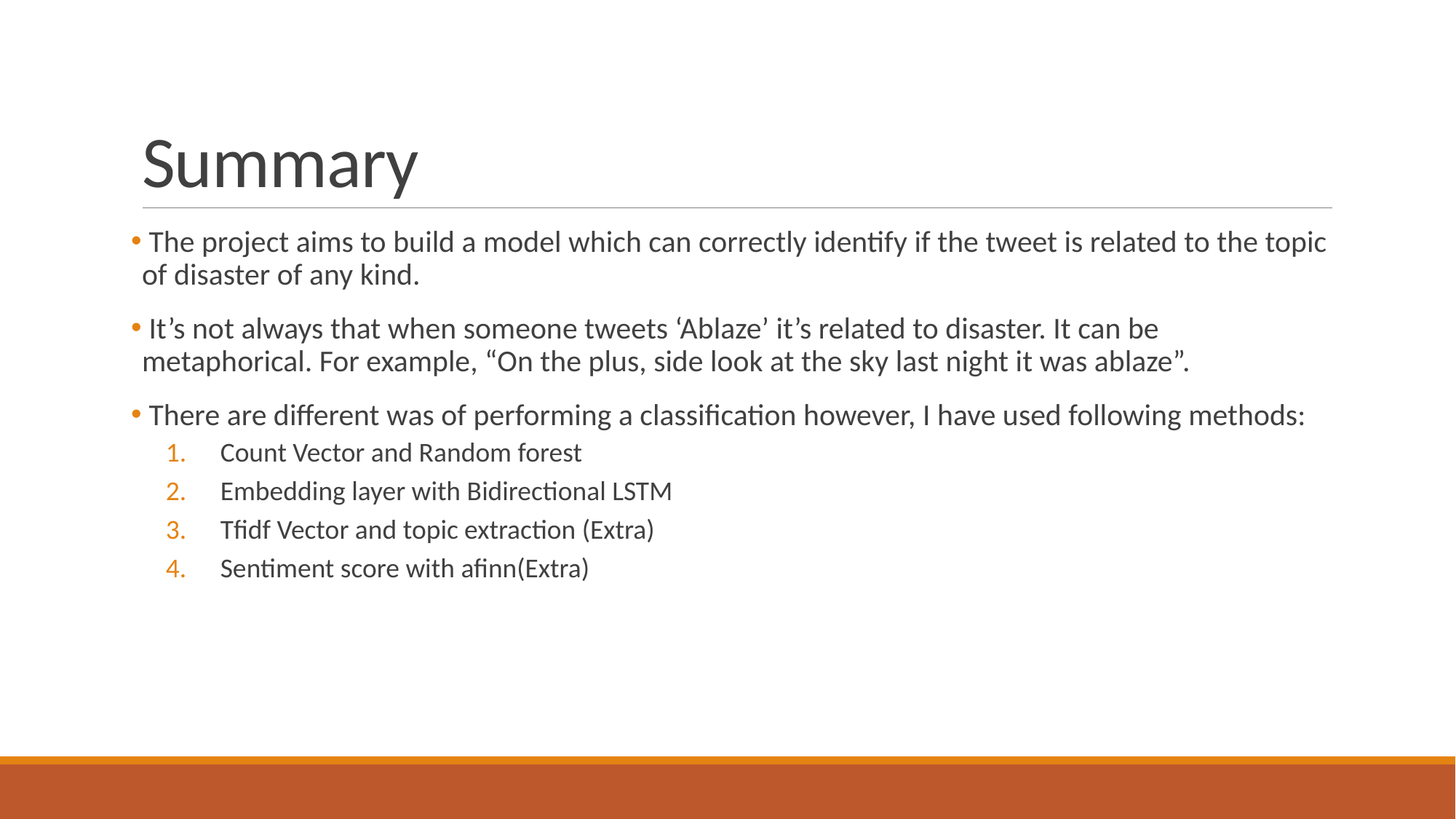

# Summary
 The project aims to build a model which can correctly identify if the tweet is related to the topic of disaster of any kind.
 It’s not always that when someone tweets ‘Ablaze’ it’s related to disaster. It can be metaphorical. For example, “On the plus, side look at the sky last night it was ablaze”.
 There are different was of performing a classification however, I have used following methods:
Count Vector and Random forest
Embedding layer with Bidirectional LSTM
Tfidf Vector and topic extraction (Extra)
Sentiment score with afinn(Extra)